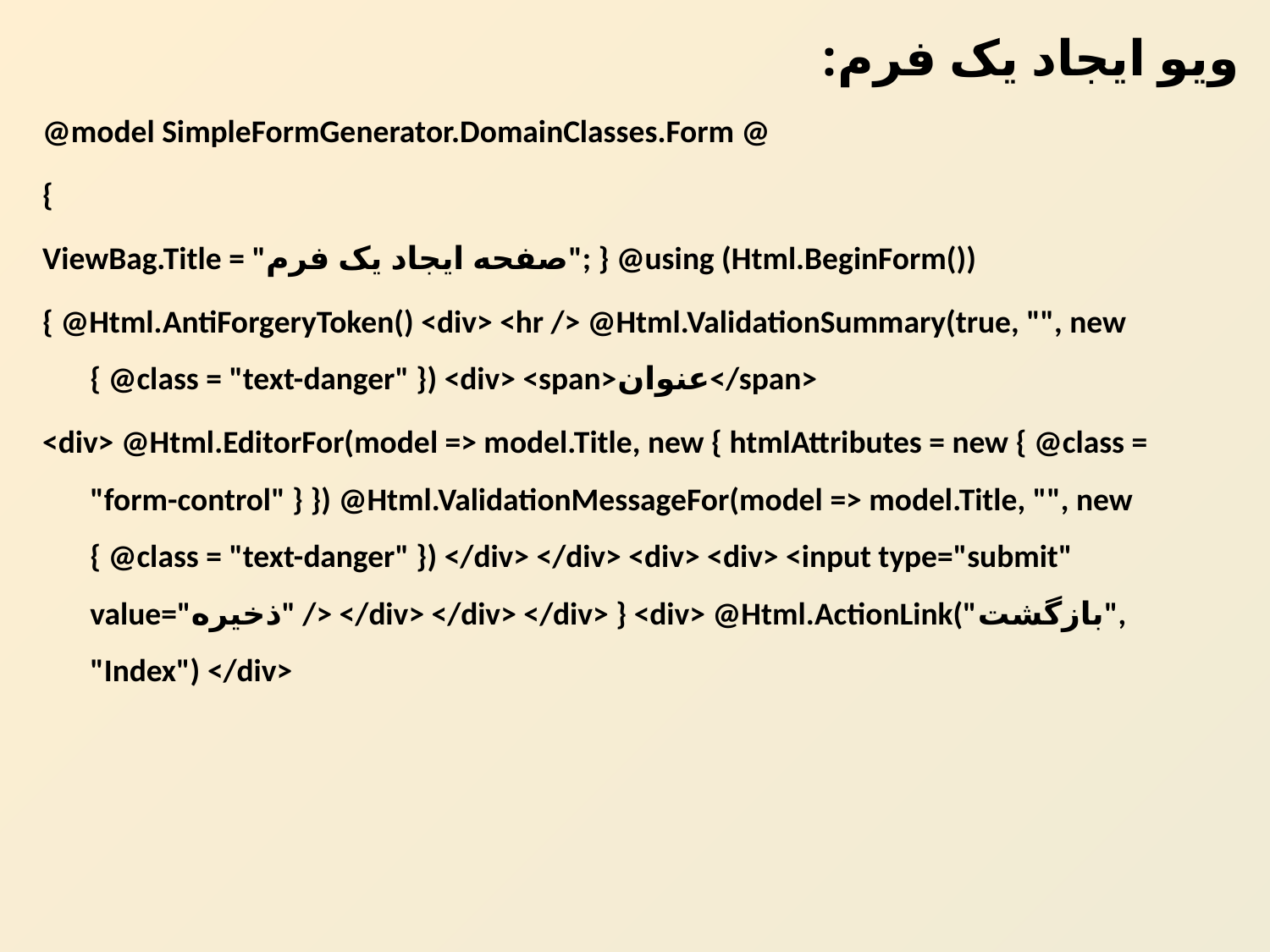

ویو ایجاد یک فرم:
@model SimpleFormGenerator.DomainClasses.Form @
{
ViewBag.Title = "صفحه ایجاد یک فرم"; } @using (Html.BeginForm())
{ @Html.AntiForgeryToken() <div> <hr /> @Html.ValidationSummary(true, "", new { @class = "text-danger" }) <div> <span>عنوان</span>
<div> @Html.EditorFor(model => model.Title, new { htmlAttributes = new { @class = "form-control" } }) @Html.ValidationMessageFor(model => model.Title, "", new { @class = "text-danger" }) </div> </div> <div> <div> <input type="submit" value="ذخیره" /> </div> </div> </div> } <div> @Html.ActionLink("بازگشت", "Index") </div>